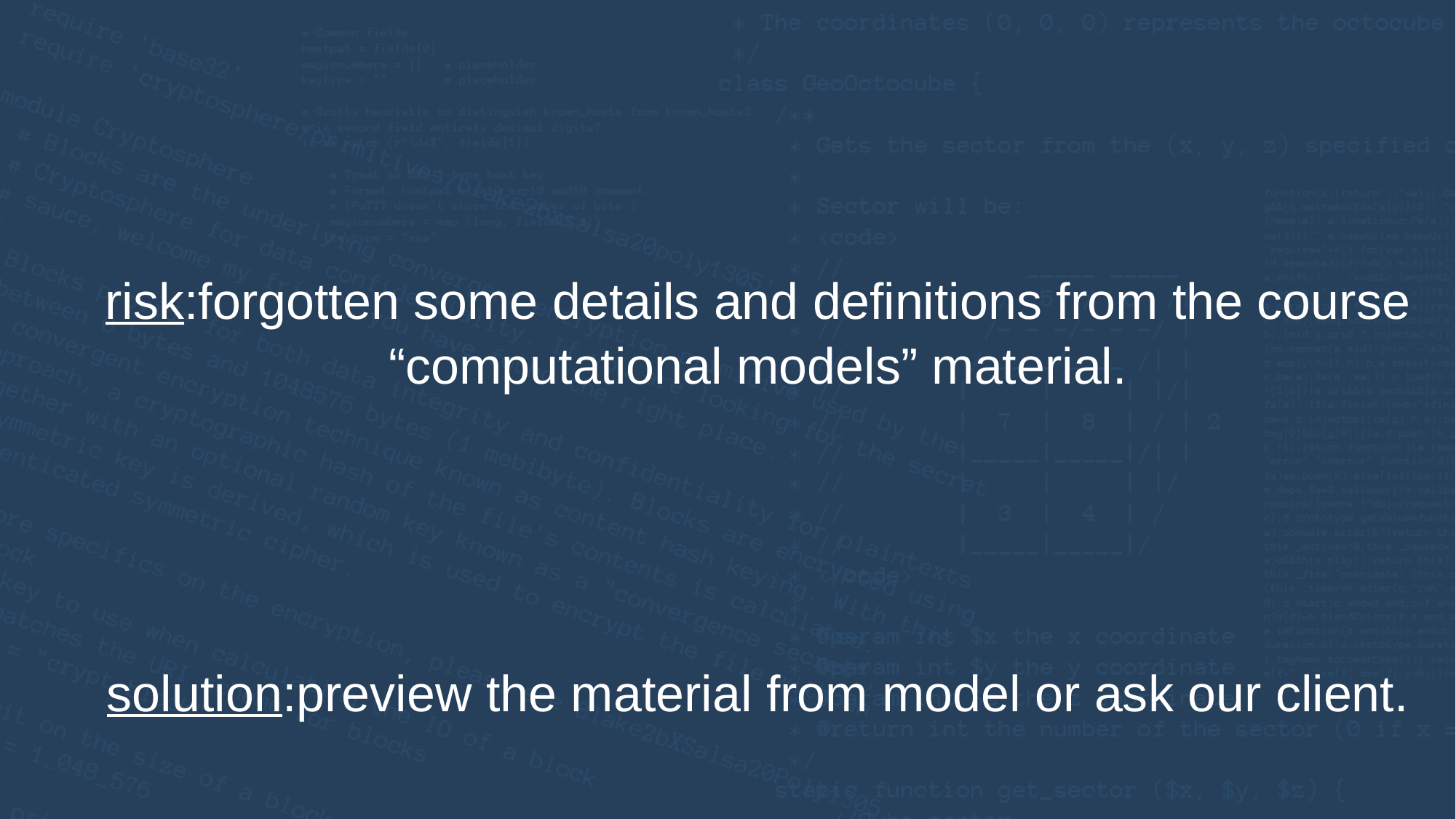

risk:forgotten some details and definitions from the course “computational models” material.

solution:preview the material from model or ask our client.